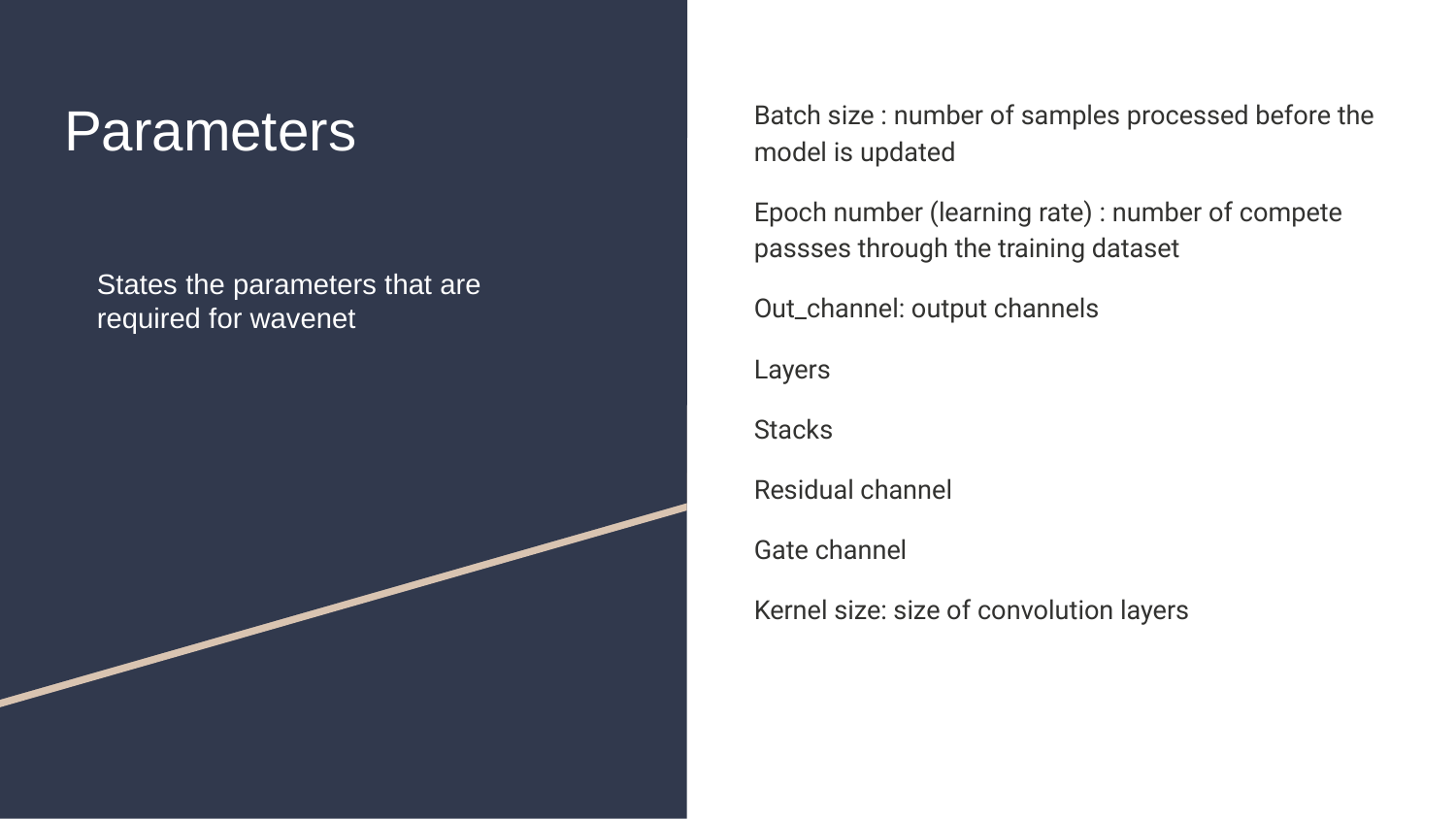

# Parameters
Batch size : number of samples processed before the model is updated
Epoch number (learning rate) : number of compete passses through the training dataset
Out_channel: output channels
Layers
Stacks
Residual channel
Gate channel
Kernel size: size of convolution layers
States the parameters that are required for wavenet